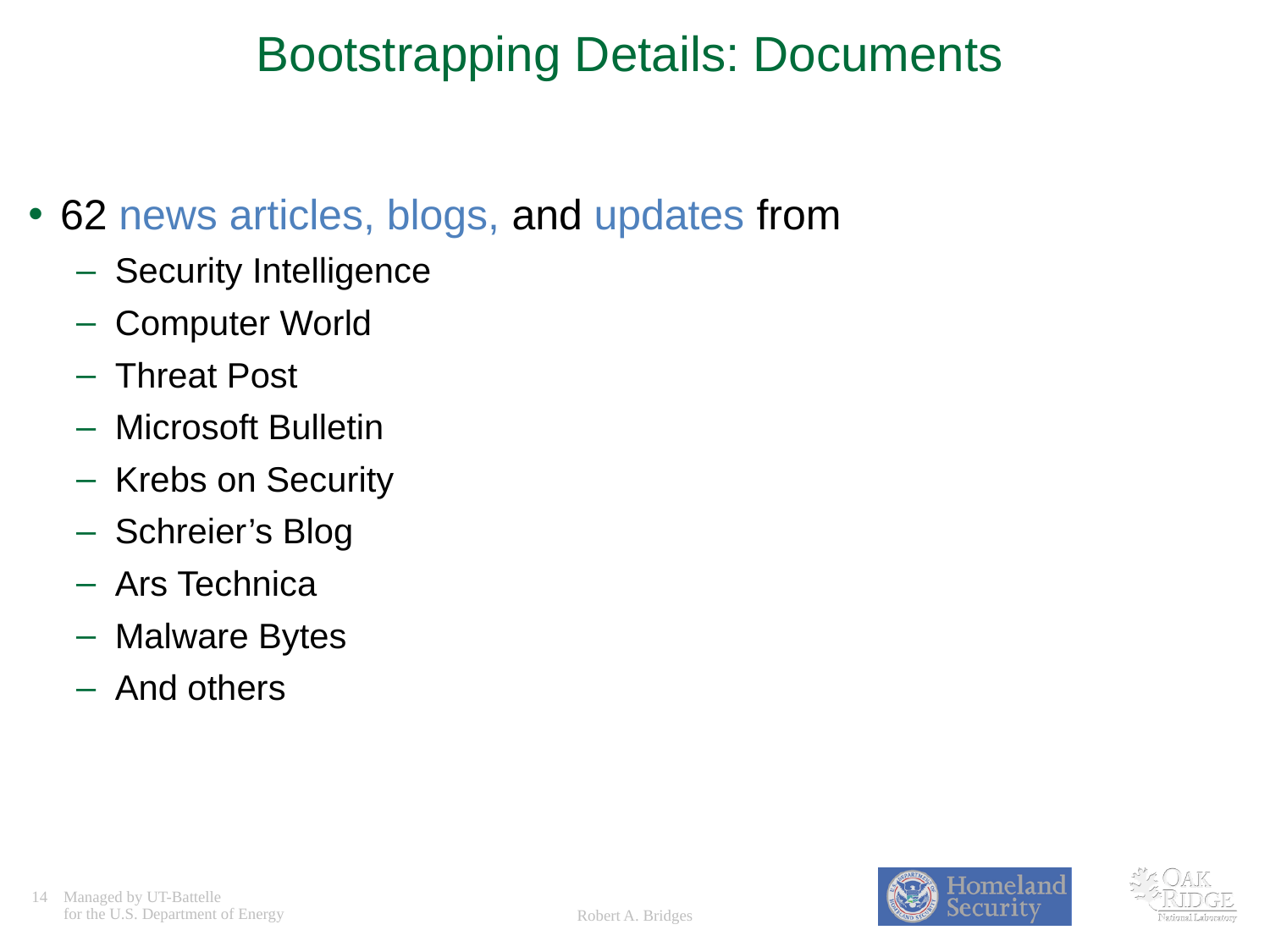

# Bootstrapping Details: Documents
62 news articles, blogs, and updates from
Security Intelligence
Computer World
Threat Post
Microsoft Bulletin
Krebs on Security
Schreier’s Blog
Ars Technica
Malware Bytes
And others